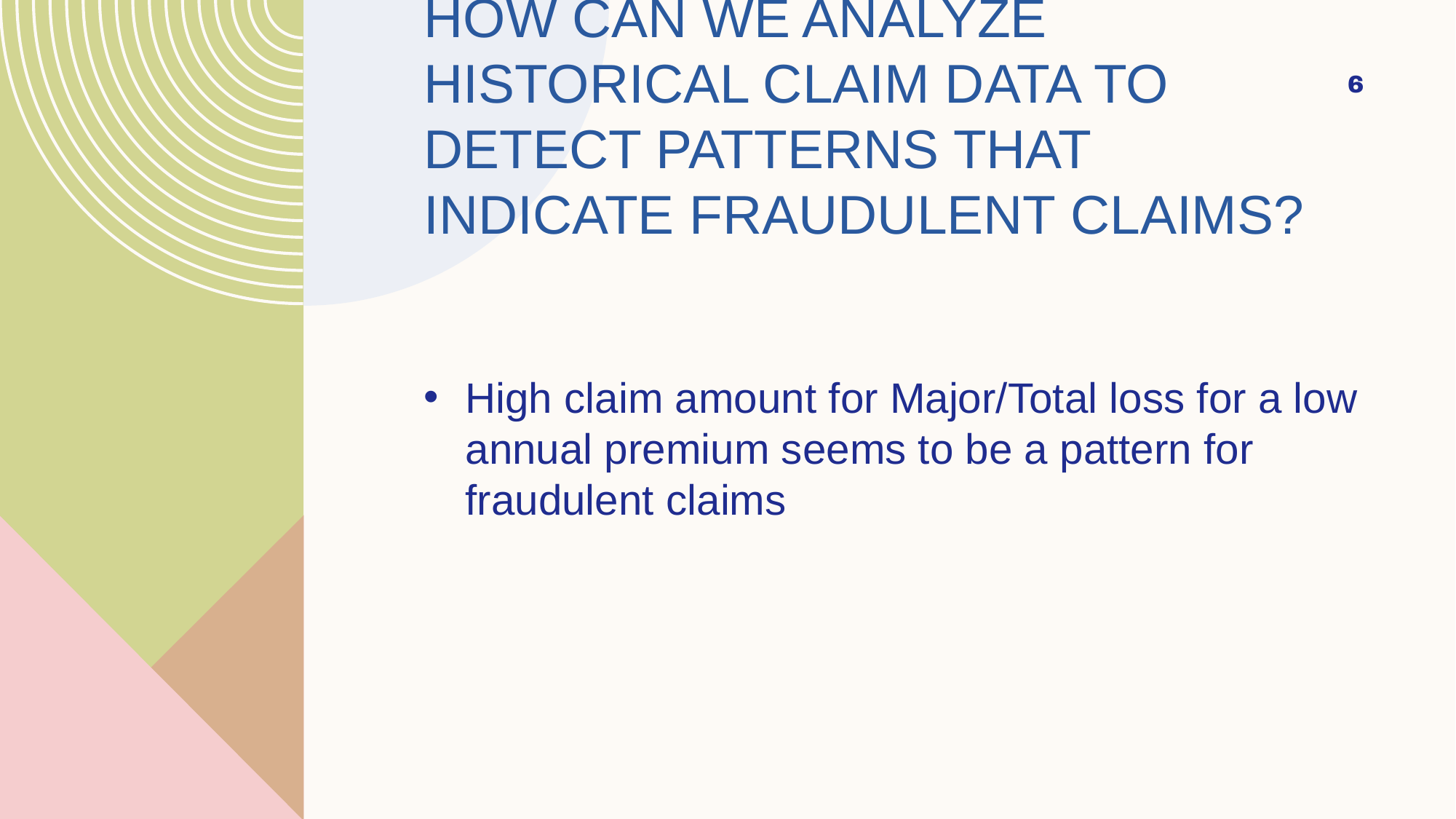

# HOW CAN WE ANALYZE HISTORICAL CLAIM DATA TO DETECT PATTERNS THAT INDICATE FRAUDULENT CLAIMS?
6

High claim amount for Major/Total loss for a low annual premium seems to be a pattern for fraudulent claims